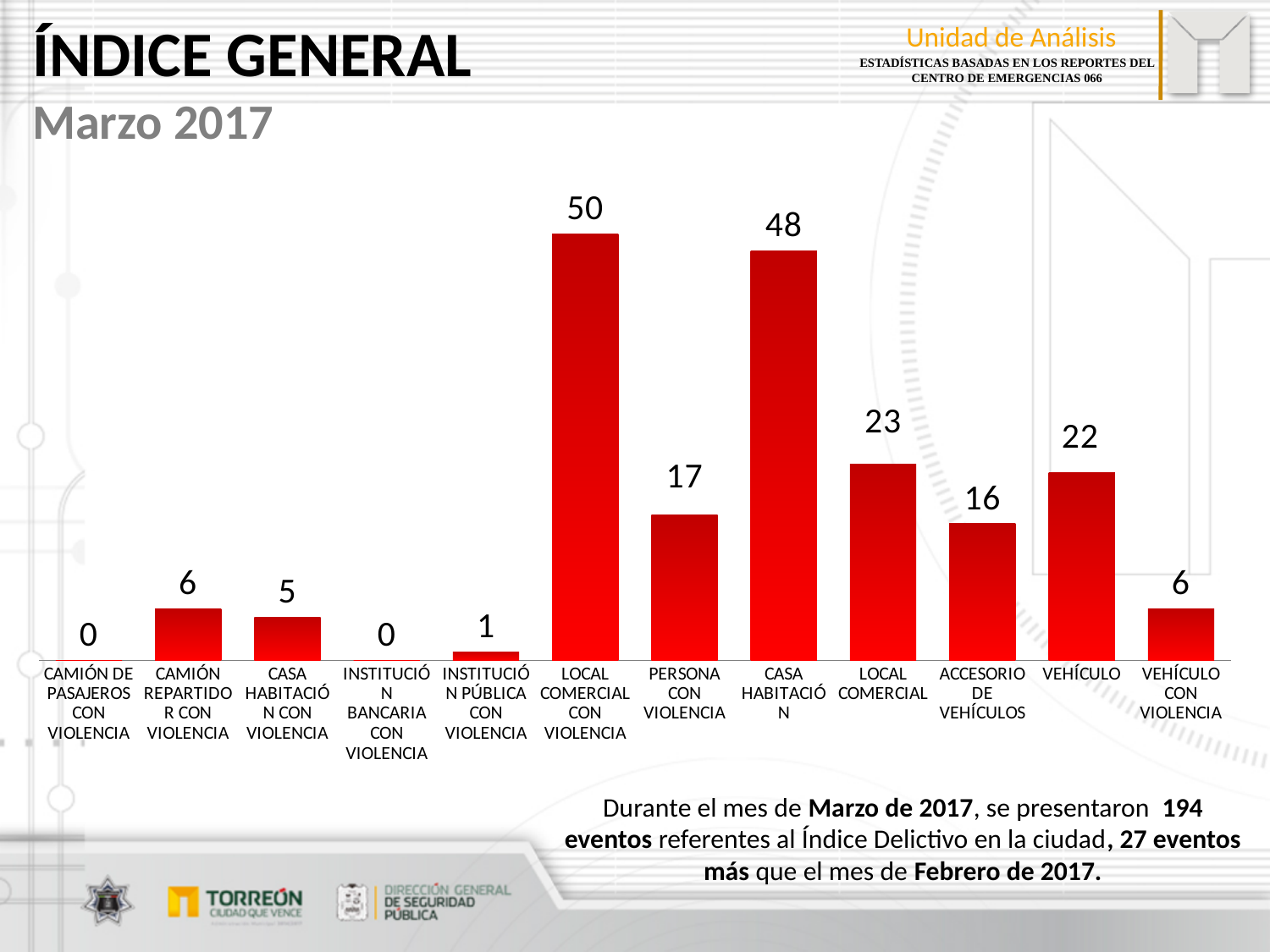

ÍNDICE GENERAL
Marzo 2017

### Chart

| Category |  |
|---|---|
| CAMIÓN DE PASAJEROS CON VIOLENCIA | 0.0 |
| CAMIÓN REPARTIDOR CON VIOLENCIA | 6.0 |
| CASA HABITACIÓN CON VIOLENCIA | 5.0 |
| INSTITUCIÓN BANCARIA CON VIOLENCIA | 0.0 |
| INSTITUCIÓN PÚBLICA CON VIOLENCIA | 1.0 |
| LOCAL COMERCIAL CON VIOLENCIA | 50.0 |
| PERSONA CON VIOLENCIA | 17.0 |
| CASA HABITACIÓN | 48.0 |
| LOCAL COMERCIAL | 23.0 |
| ACCESORIO DE VEHÍCULOS | 16.0 |
| VEHÍCULO | 22.0 |
| VEHÍCULO CON VIOLENCIA | 6.0 |
Durante el mes de Marzo de 2017, se presentaron  194 eventos referentes al Índice Delictivo en la ciudad, 27 eventos más que el mes de Febrero de 2017.